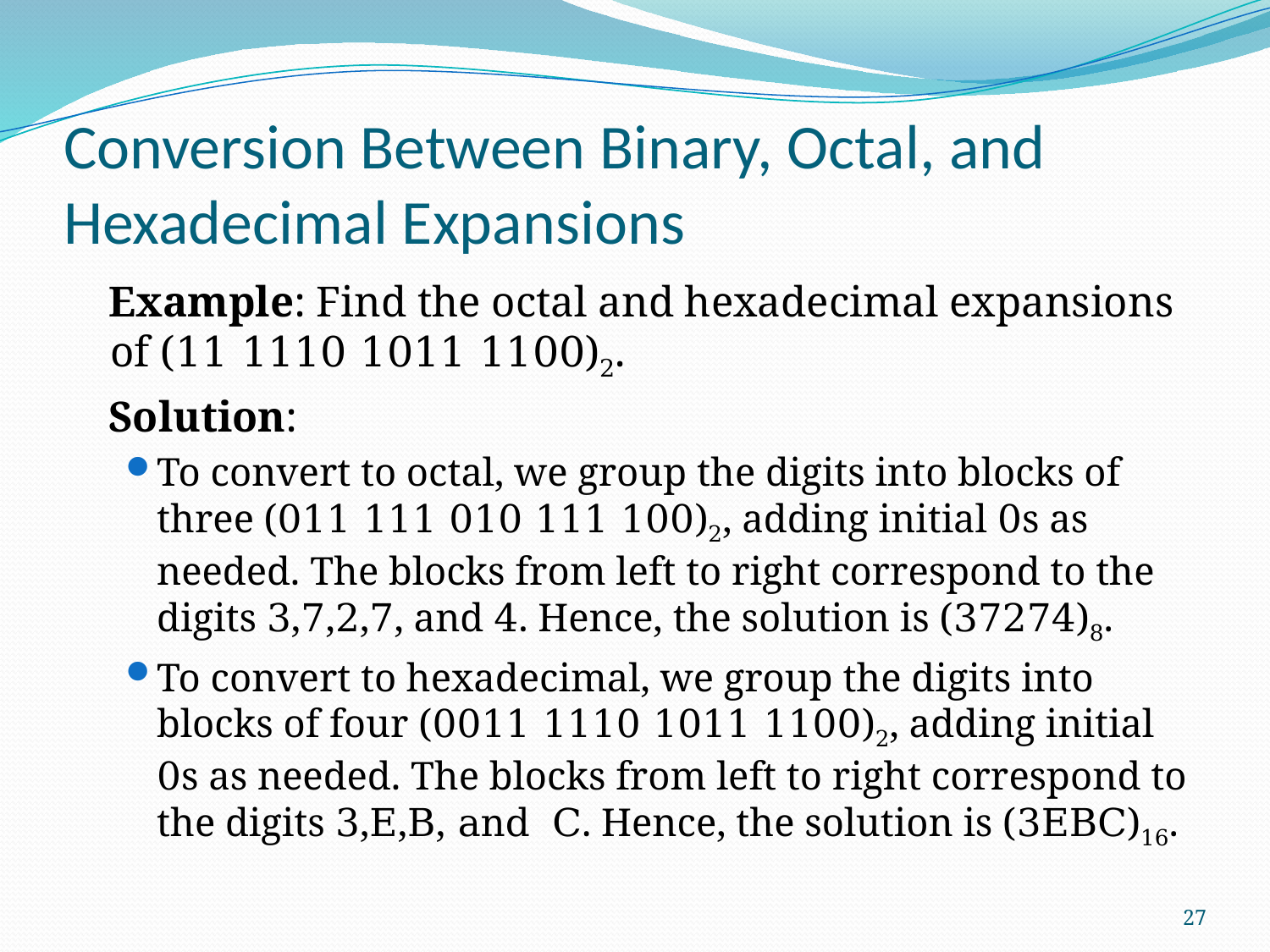

# Conversion Between Binary, Octal, and Hexadecimal Expansions
   Example: Find the octal and hexadecimal expansions of (11 1110 1011 1100)2.
   Solution:
To convert to octal, we group the digits into blocks of three (011 111 010 111 100)2, adding initial 0s as needed. The blocks from left to right correspond to the digits 3,7,2,7, and 4. Hence, the solution is (37274)8.
To convert to hexadecimal, we group the digits into blocks of four (0011 1110 1011 1100)2, adding initial 0s as needed. The blocks from left to right correspond to the digits 3,E,B, and  C. Hence, the solution is (3EBC)16.

27